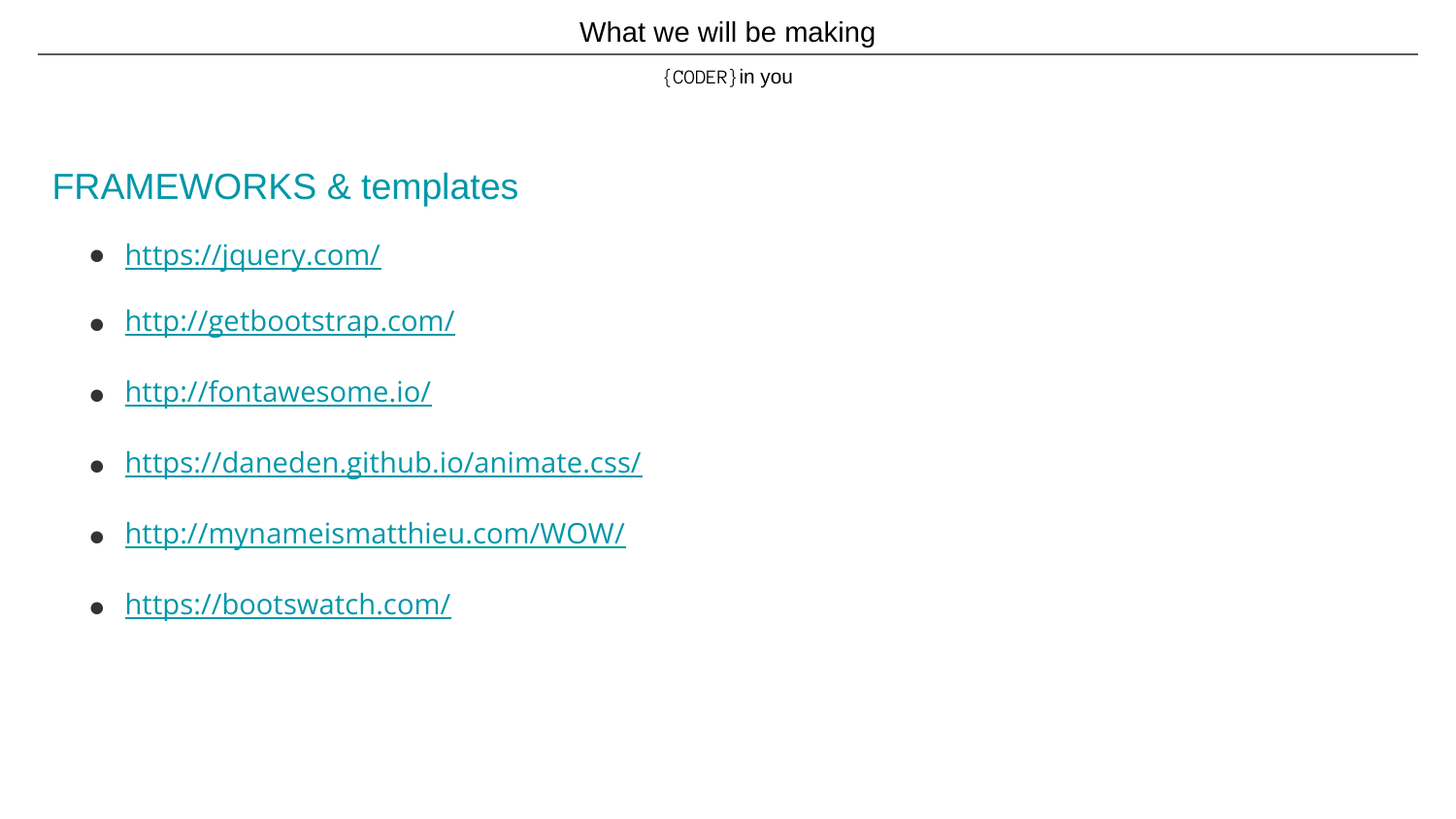

What we will be making
{CODER}in you
FRAMEWORKS & templates
https://jquery.com/
http://getbootstrap.com/
http://fontawesome.io/
https://daneden.github.io/animate.css/
http://mynameismatthieu.com/WOW/
https://bootswatch.com/